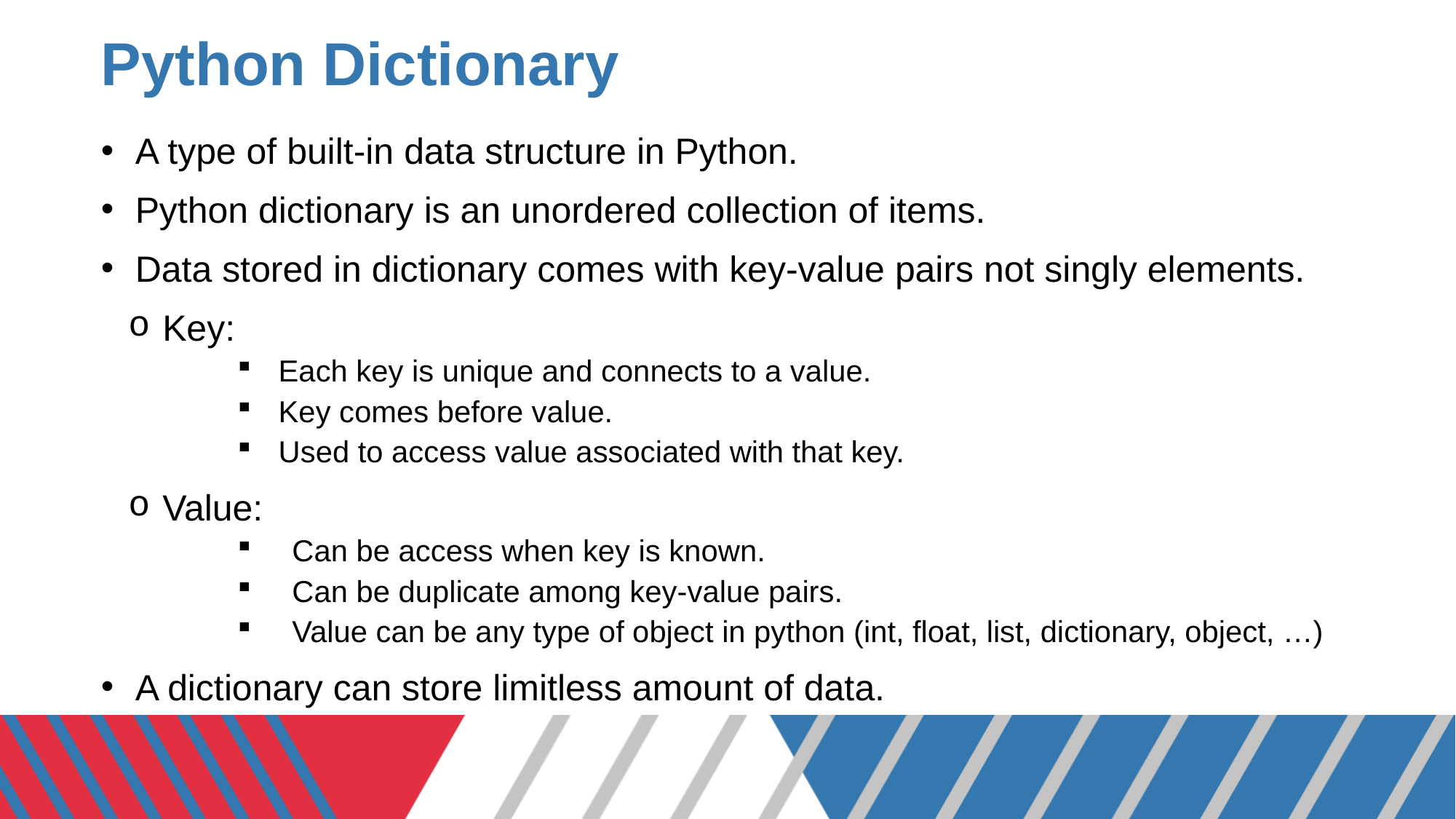

# Python Dictionary
A type of built-in data structure in Python.
Python dictionary is an unordered collection of items.
Data stored in dictionary comes with key-value pairs not singly elements.
Key:
Each key is unique and connects to a value.
Key comes before value.
Used to access value associated with that key.
Value:
Can be access when key is known.
Can be duplicate among key-value pairs.
Value can be any type of object in python (int, float, list, dictionary, object, …)
A dictionary can store limitless amount of data.